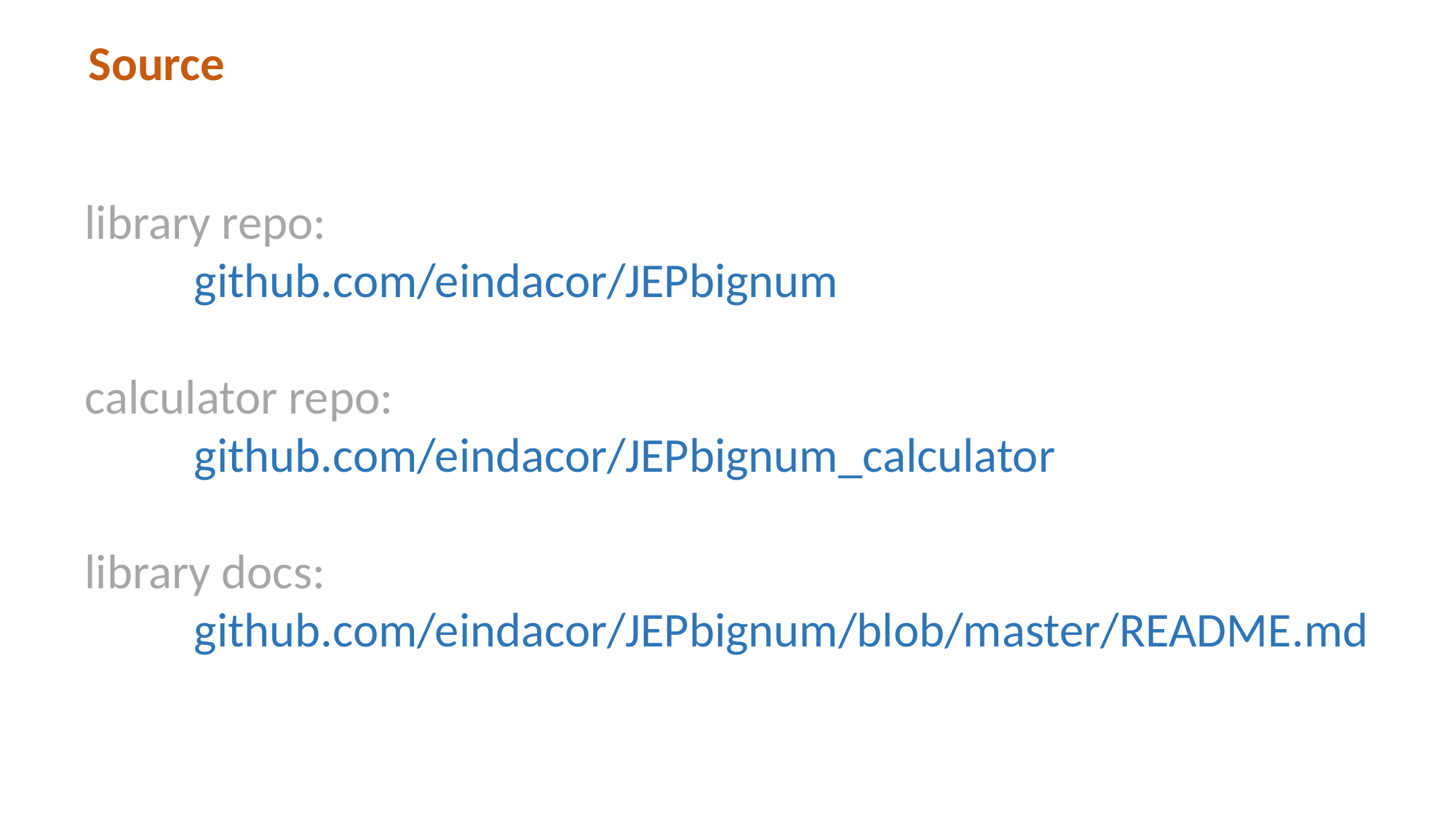

Source
library repo:
	github.com/eindacor/JEPbignum

calculator repo:
	github.com/eindacor/JEPbignum_calculator

library docs:
	github.com/eindacor/JEPbignum/blob/master/README.md